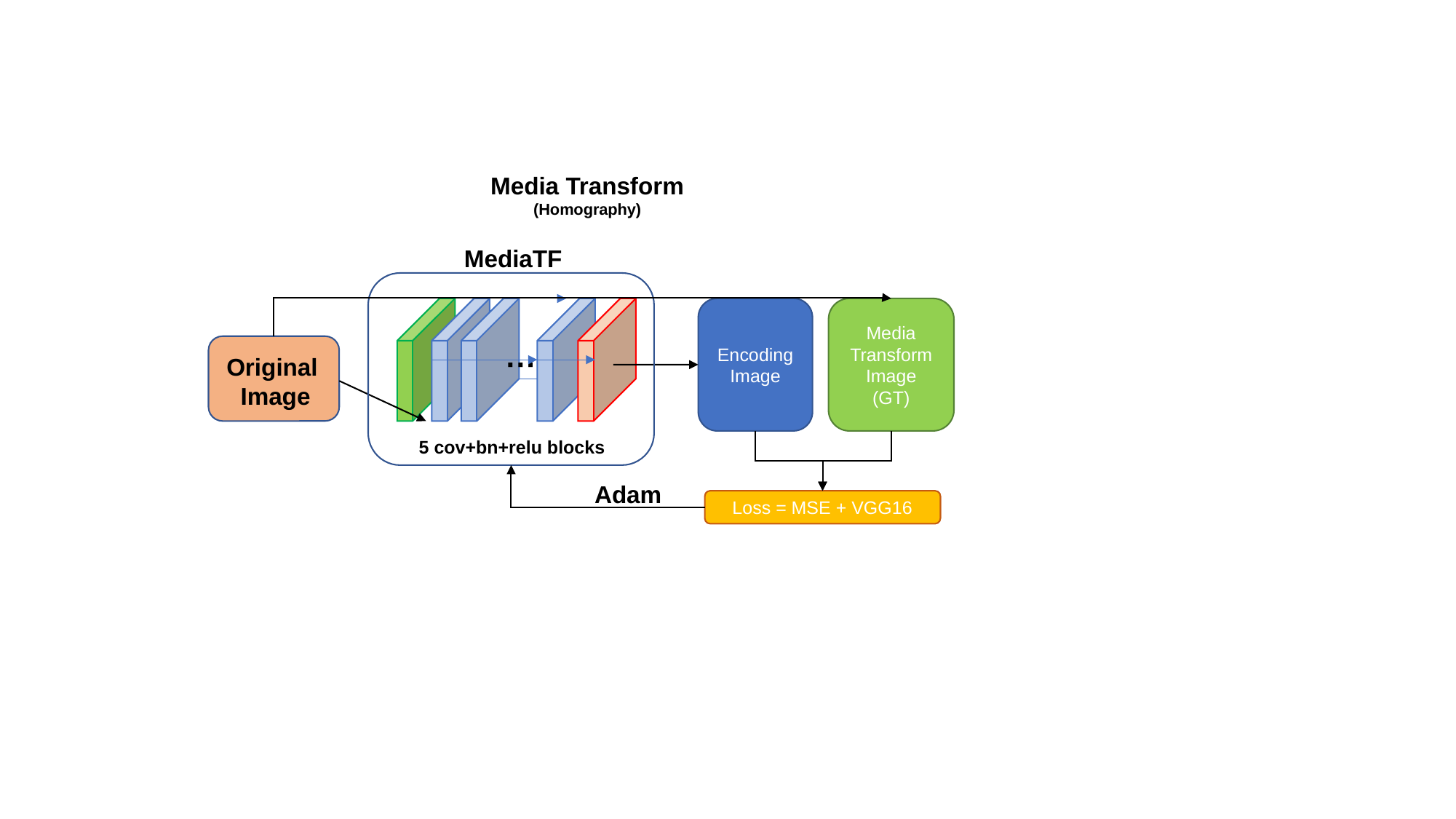

Media Transform
(Homography)
MediaTF

···
Encoding Image
Media Transform Image
(GT)

Original  Image
5 cov+bn+relu blocks
Adam
Loss = MSE + VGG16